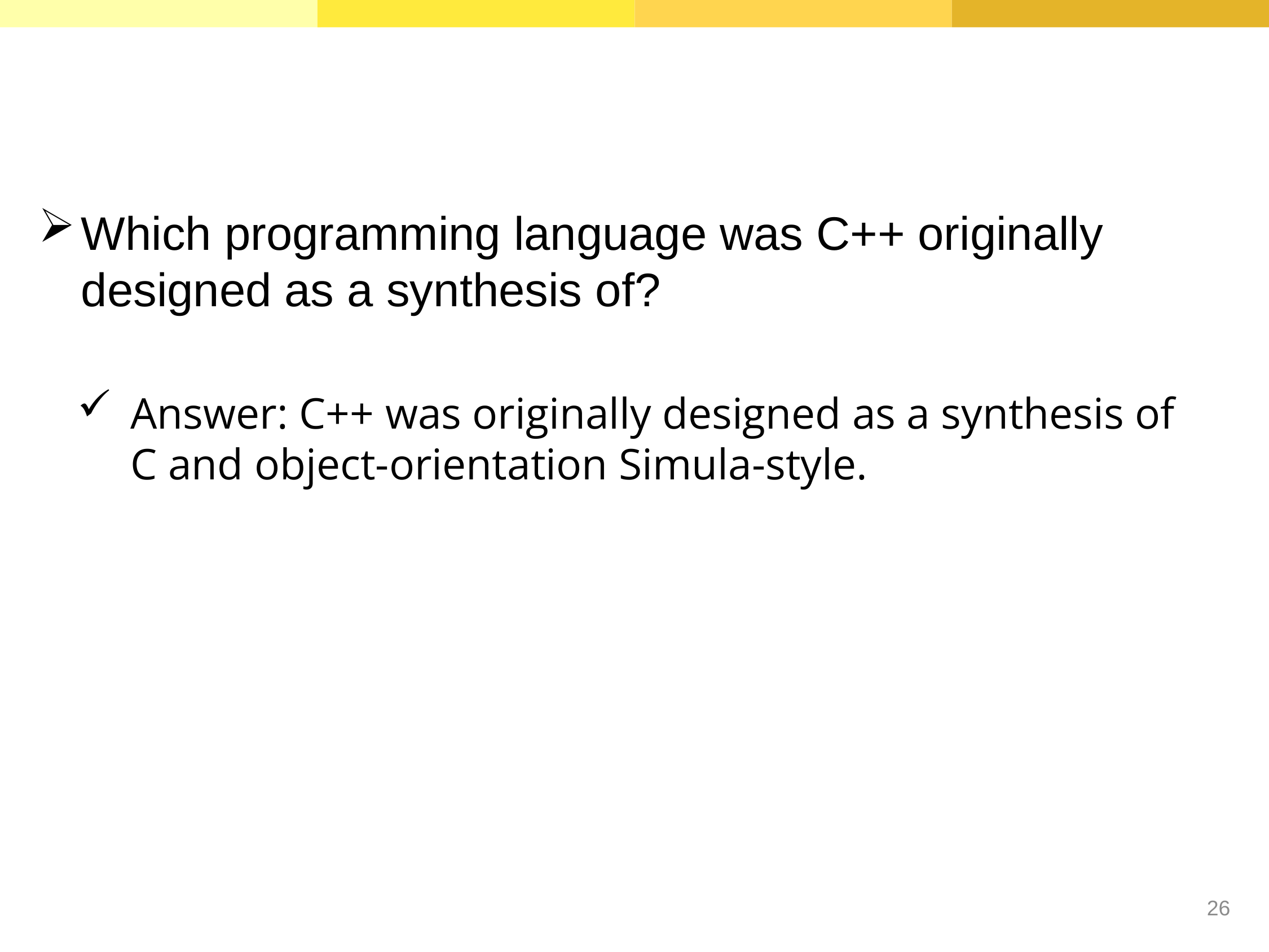

Which programming language was C++ originally designed as a synthesis of?
Answer: C++ was originally designed as a synthesis of C and object-orientation Simula-style.
26